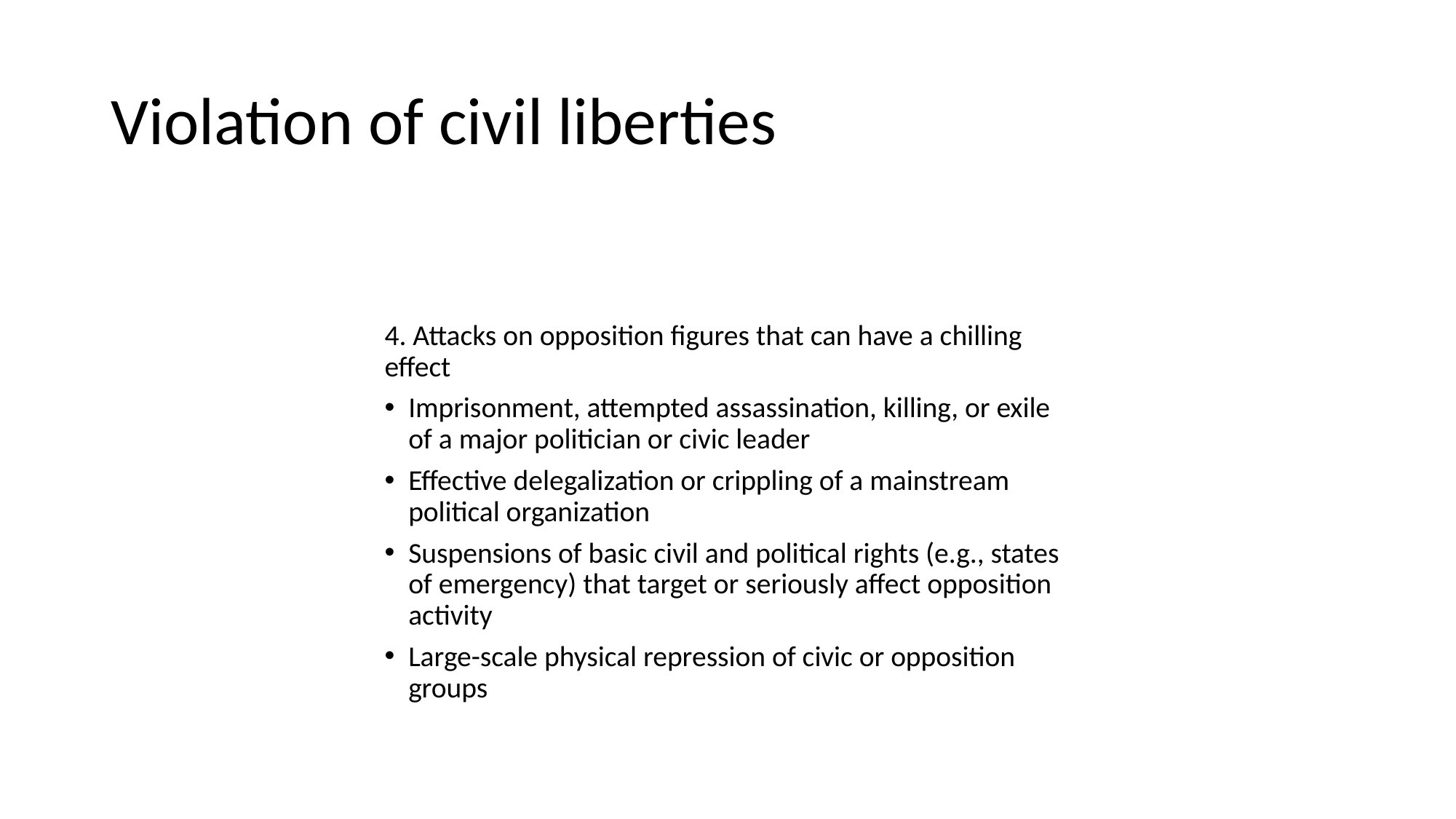

# Violation of civil liberties
4. Attacks on opposition figures that can have a chilling effect
Imprisonment, attempted assassination, killing, or exile of a major politician or civic leader
Effective delegalization or crippling of a mainstream political organization
Suspensions of basic civil and political rights (e.g., states of emergency) that target or seriously affect opposition activity
Large-scale physical repression of civic or opposition groups